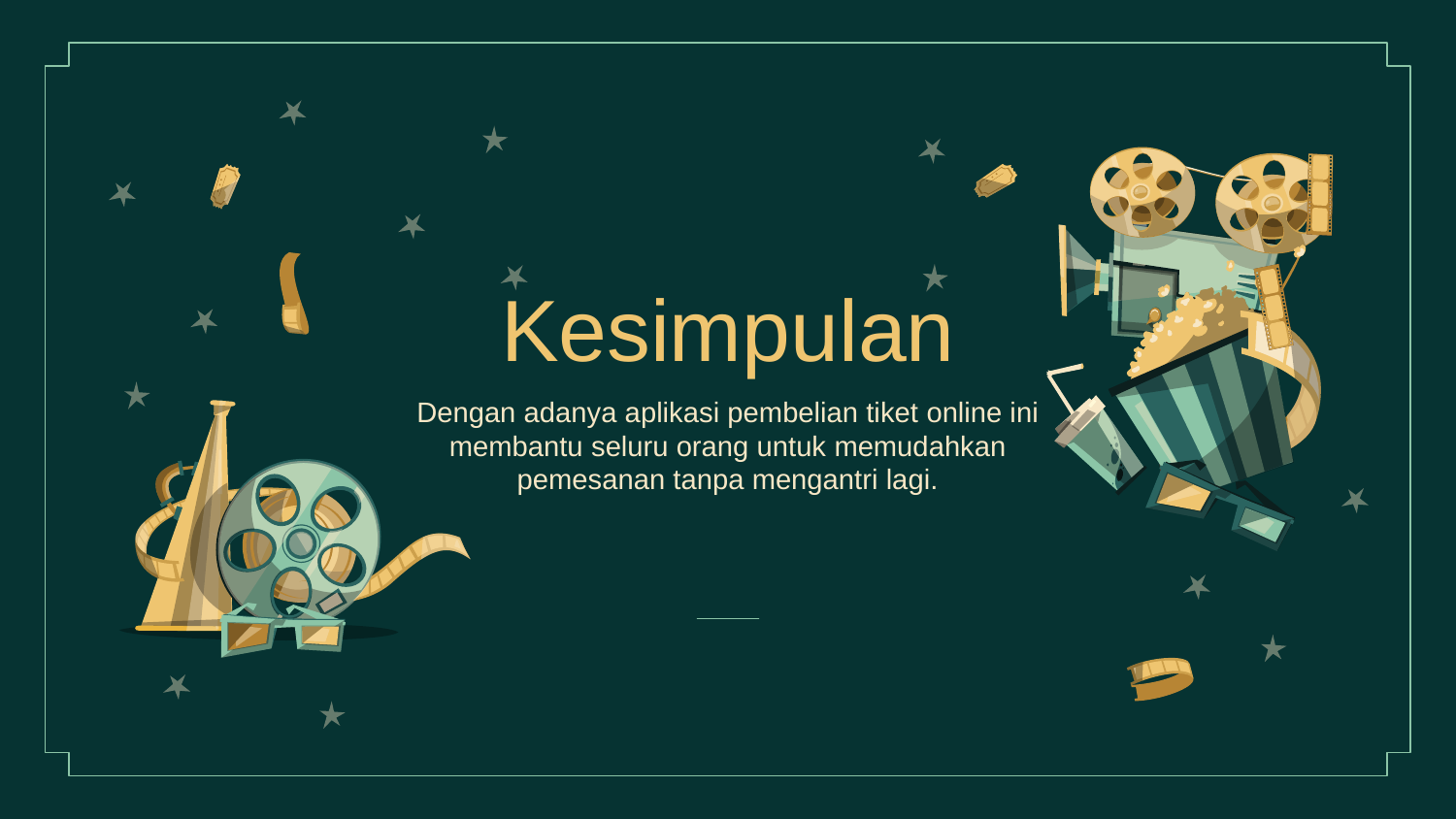

Kesimpulan
Dengan adanya aplikasi pembelian tiket online ini membantu seluru orang untuk memudahkan pemesanan tanpa mengantri lagi.